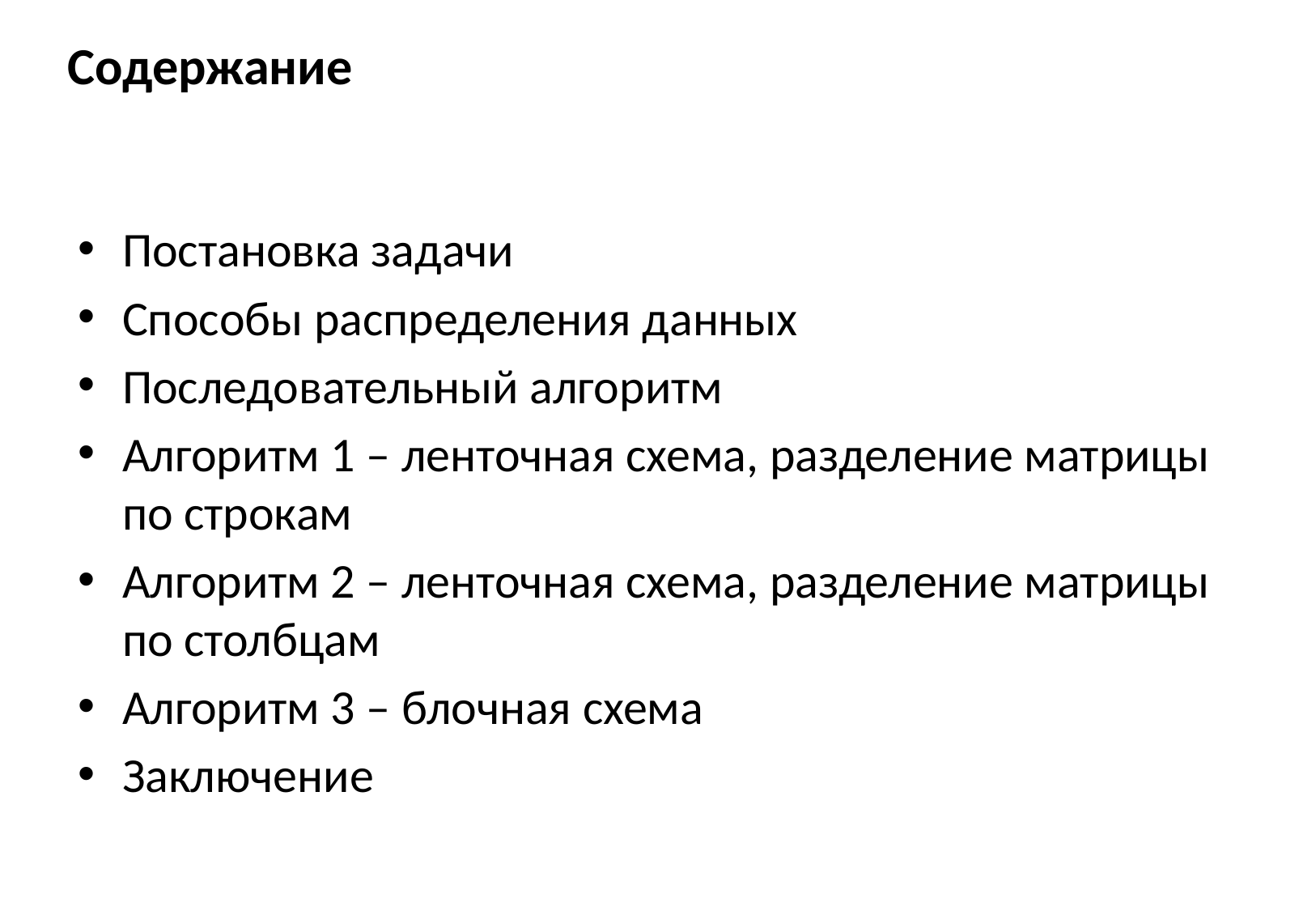

# Содержание
Постановка задачи
Способы распределения данных
Последовательный алгоритм
Алгоритм 1 – ленточная схема, разделение матрицы по строкам
Алгоритм 2 – ленточная схема, разделение матрицы по столбцам
Алгоритм 3 – блочная схема
Заключение